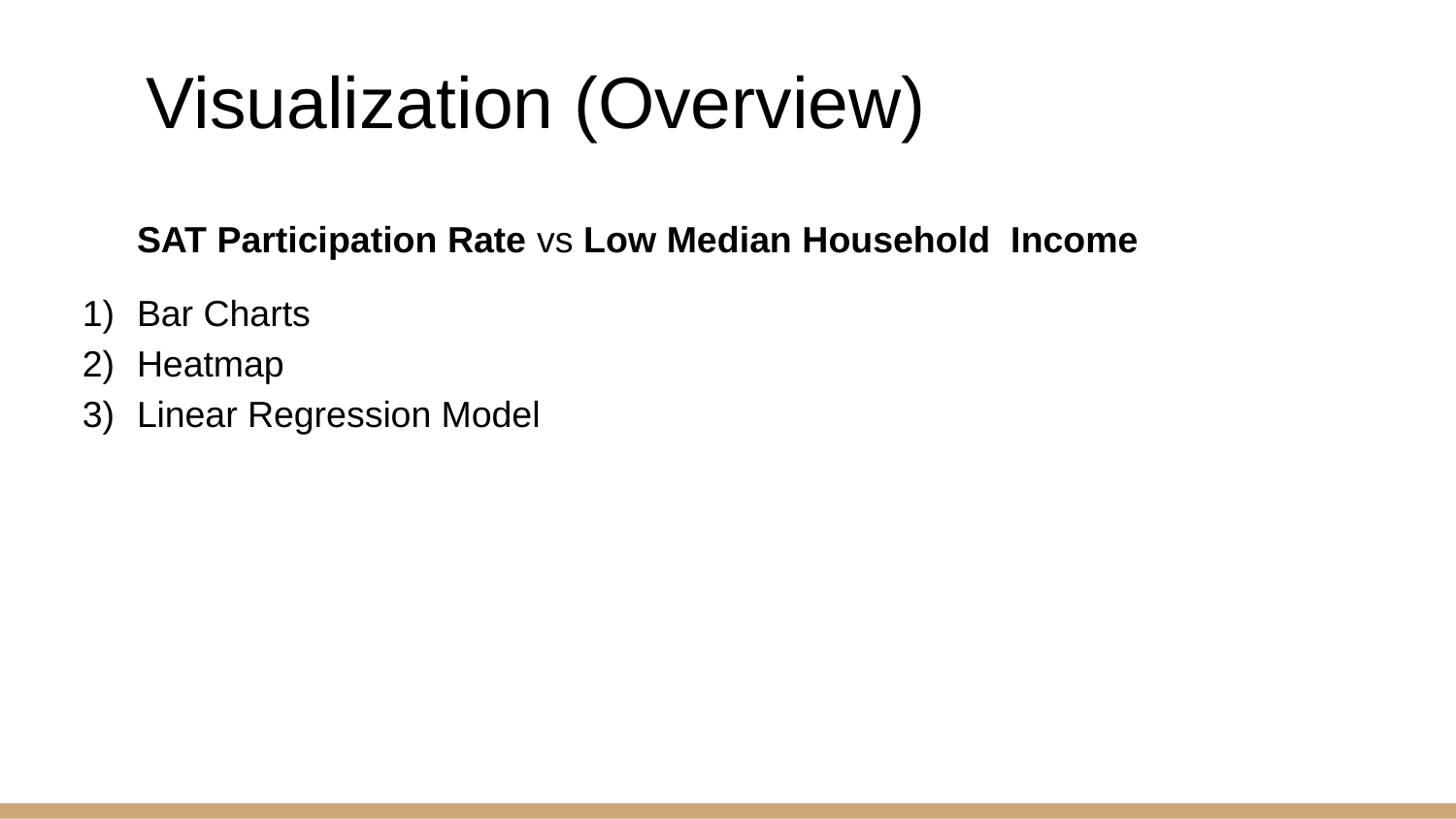

# Visualization (Overview)

SAT Participation Rate vs Low Median Household  Income
Bar Charts
Heatmap
Linear Regression Model